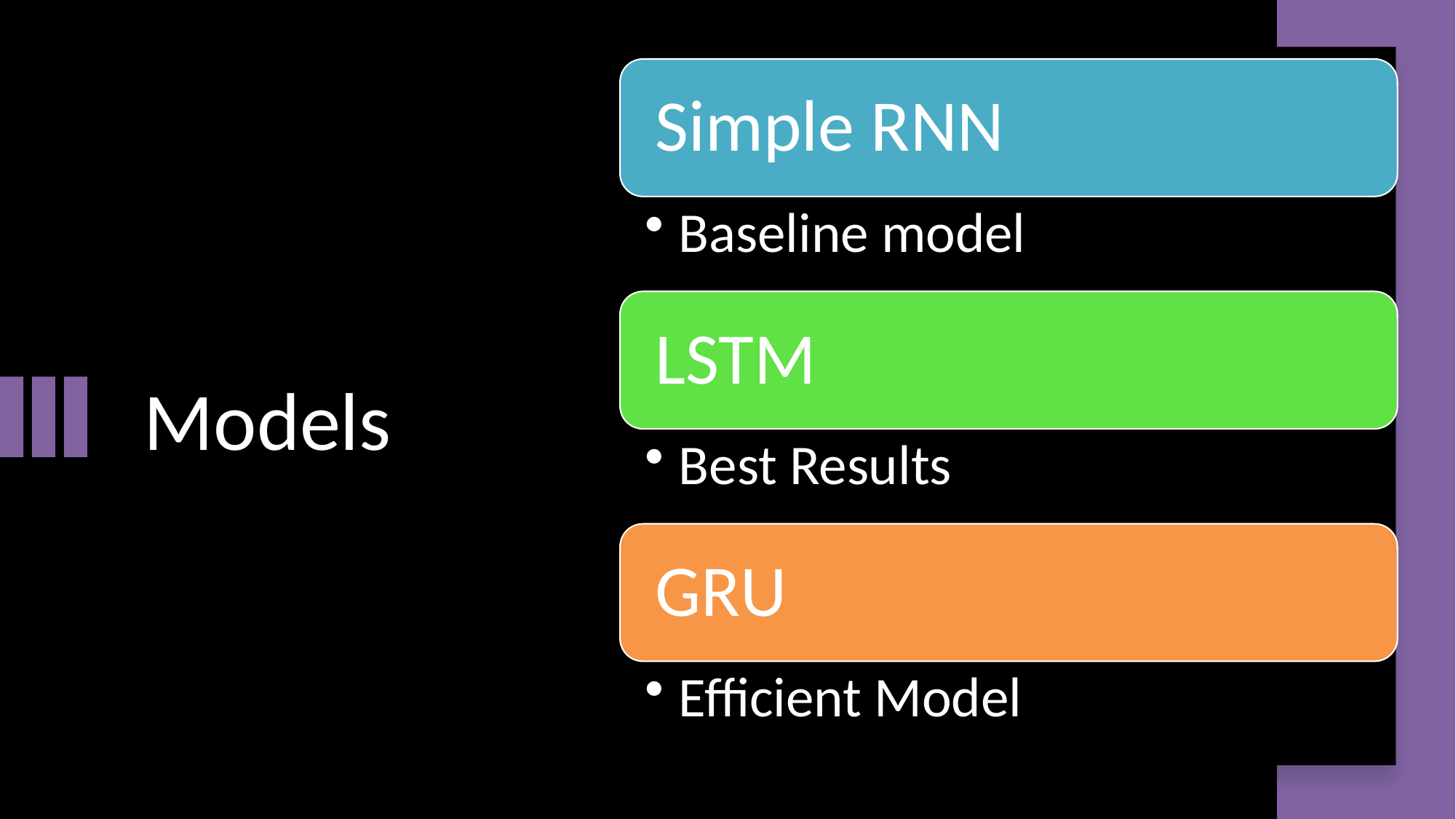

Simple RNN
Baseline model
LSTM
Best Results
GRU
Efficient Model
# Models